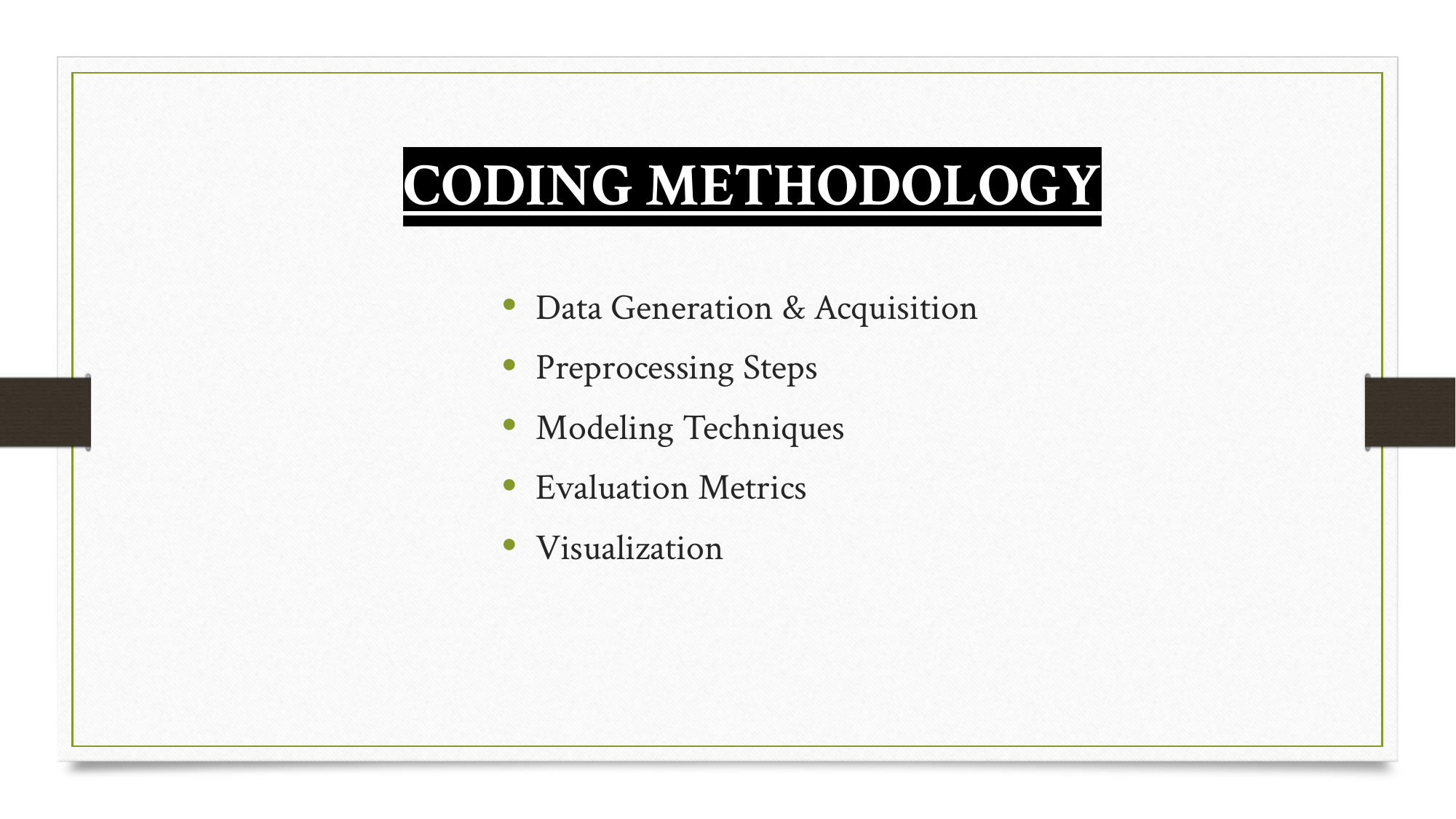

# CODING METHODOLOGY
Data Generation & Acquisition
Preprocessing Steps
Modeling Techniques
Evaluation Metrics
Visualization